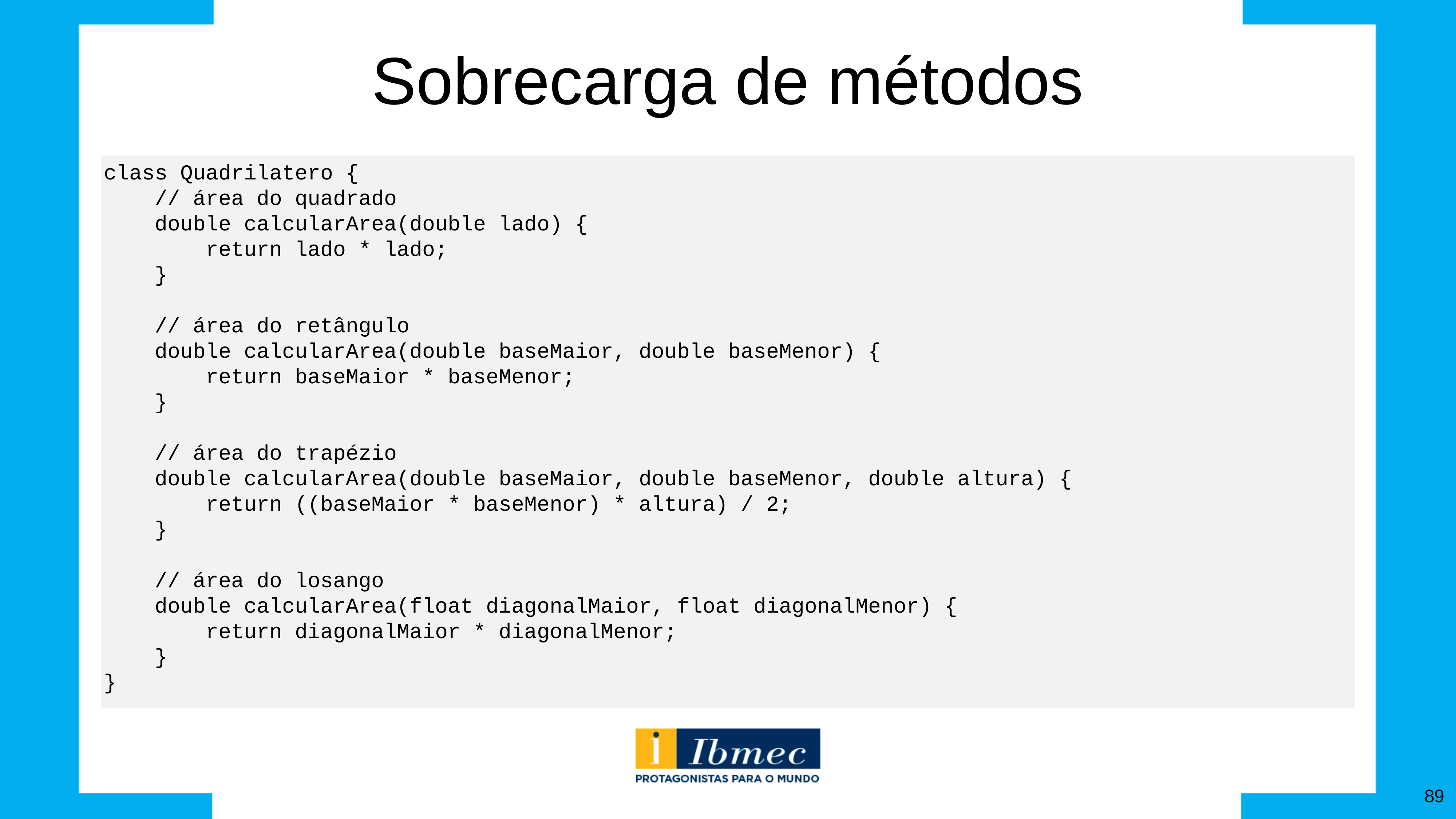

# Sobrecarga de métodos
class Quadrilatero {
    // área do quadrado
    double calcularArea(double lado) {
        return lado * lado;
    }

    // área do retângulo
    double calcularArea(double baseMaior, double baseMenor) {
        return baseMaior * baseMenor;
    }

    // área do trapézio
    double calcularArea(double baseMaior, double baseMenor, double altura) {
        return ((baseMaior * baseMenor) * altura) / 2;
    }

    // área do losango
    double calcularArea(float diagonalMaior, float diagonalMenor) {
        return diagonalMaior * diagonalMenor;
    }
}
89